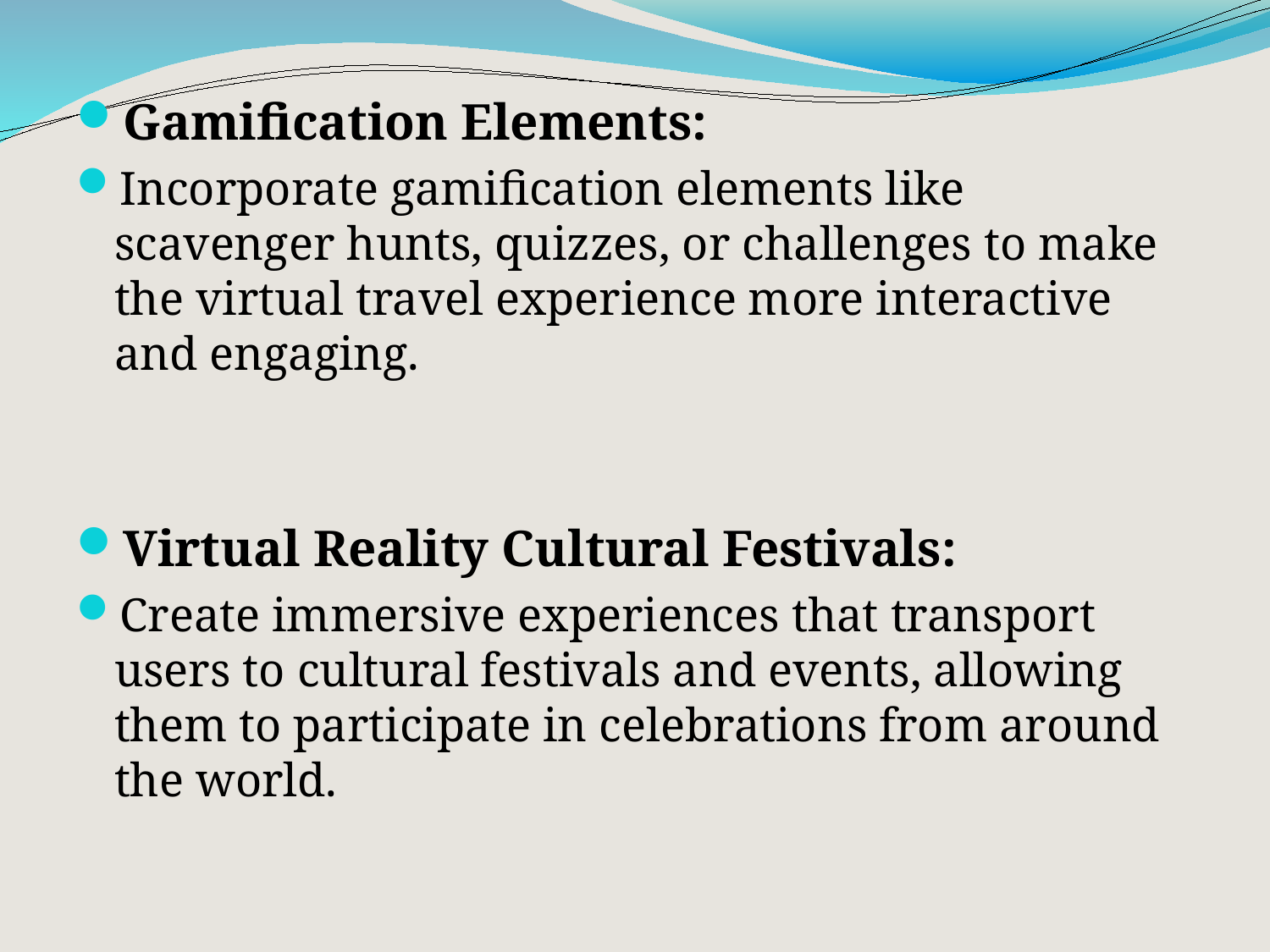

Gamification Elements:
Incorporate gamification elements like scavenger hunts, quizzes, or challenges to make the virtual travel experience more interactive and engaging.

Virtual Reality Cultural Festivals:
Create immersive experiences that transport users to cultural festivals and events, allowing them to participate in celebrations from around the world.